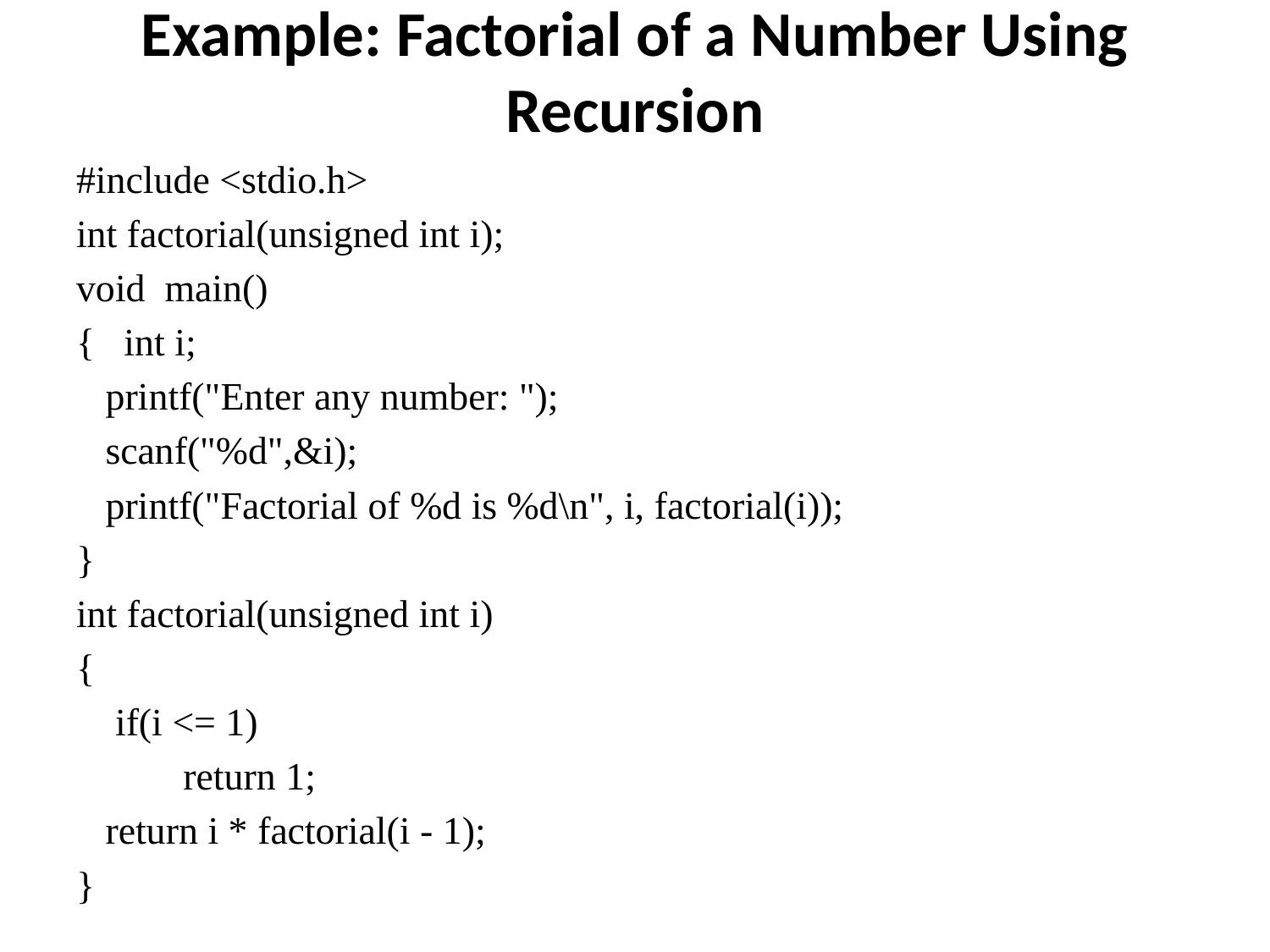

# Example: Factorial of a Number Using Recursion
#include <stdio.h>
int factorial(unsigned int i);
void  main()
{   int i;
   printf("Enter any number: ");
   scanf("%d",&i);
   printf("Factorial of %d is %d\n", i, factorial(i));
}
int factorial(unsigned int i)
{
    if(i <= 1)
           return 1;
   return i * factorial(i - 1);
}